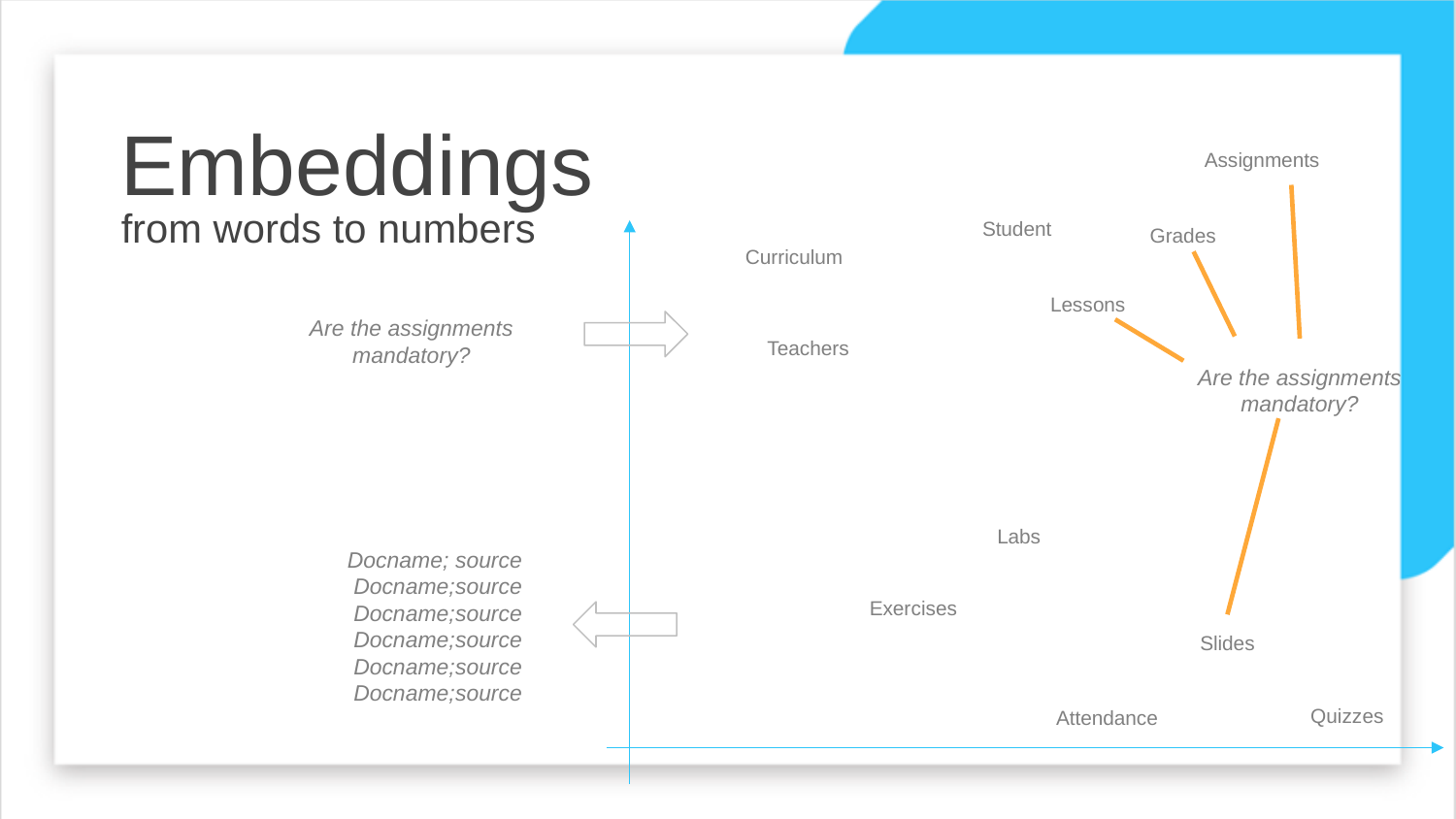

# Embeddings from words to numbers
Assignments
Student
Grades
Curriculum

Lessons
Are the assignments mandatory?

Teachers
Are the assignments mandatory?
Labs
Docname; source
Docname;source
Docname;source
Docname;source
Docname;source
Docname;source

Exercises

Slides
Quizzes
Attendance